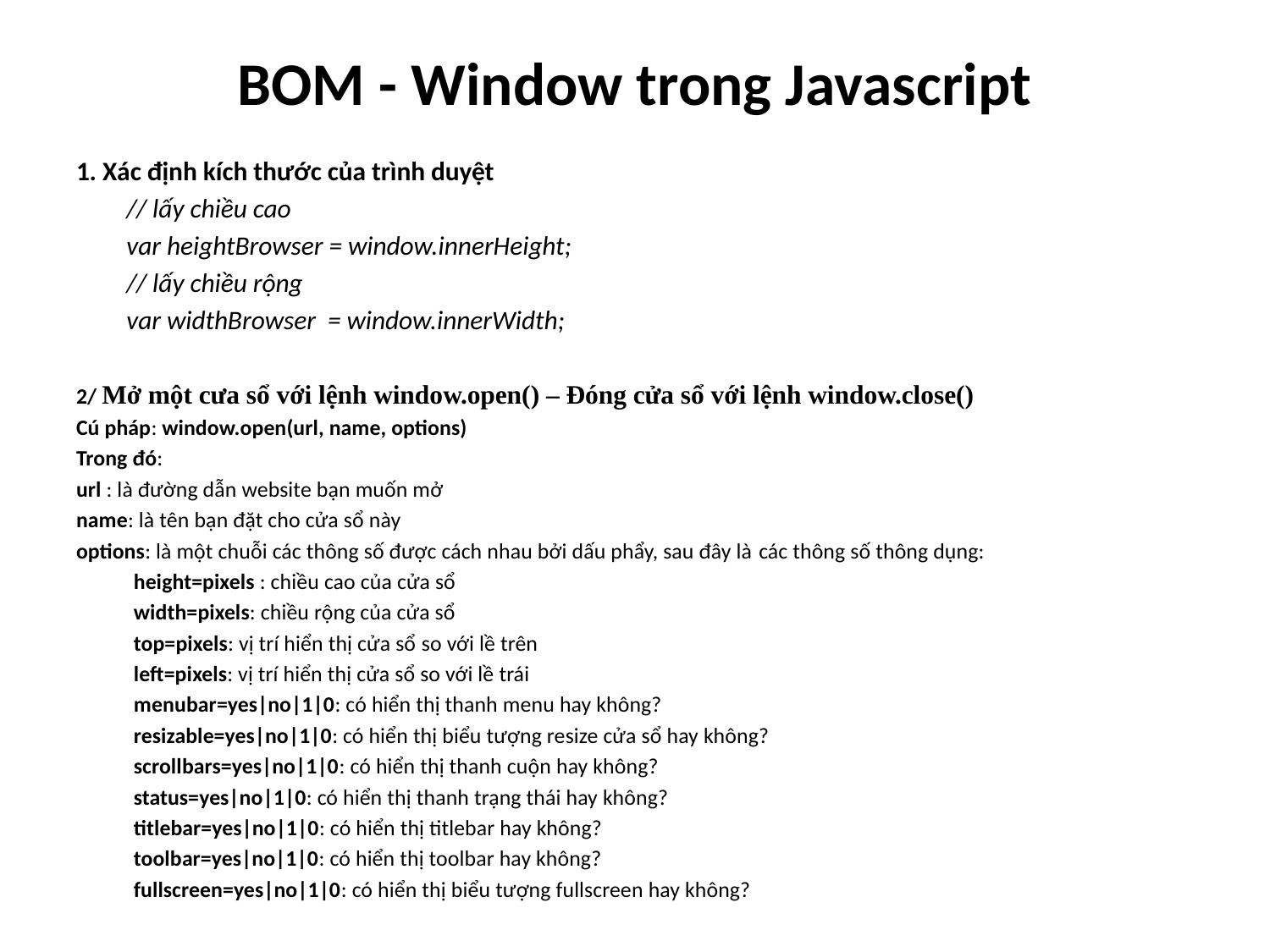

# BOM - Window trong Javascript
1. Xác định kích thước của trình duyệt
// lấy chiều cao
var heightBrowser = window.innerHeight;
// lấy chiều rộng
var widthBrowser  = window.innerWidth;

2/ Mở một cưa sổ với lệnh window.open() – Đóng cửa sổ với lệnh window.close()
Cú pháp: window.open(url, name, options)
Trong đó:
url : là đường dẫn website bạn muốn mở
name: là tên bạn đặt cho cửa sổ này
options: là một chuỗi các thông số được cách nhau bởi dấu phẩy, sau đây là các thông số thông dụng:
height=pixels : chiều cao của cửa sổ
width=pixels: chiều rộng của cửa sổ
top=pixels: vị trí hiển thị cửa sổ so với lề trên
left=pixels: vị trí hiển thị cửa sổ so với lề trái
menubar=yes|no|1|0: có hiển thị thanh menu hay không?
resizable=yes|no|1|0: có hiển thị biểu tượng resize cửa sổ hay không?
scrollbars=yes|no|1|0: có hiển thị thanh cuộn hay không?
status=yes|no|1|0: có hiển thị thanh trạng thái hay không?
titlebar=yes|no|1|0: có hiển thị titlebar hay không?
toolbar=yes|no|1|0: có hiển thị toolbar hay không?
fullscreen=yes|no|1|0: có hiển thị biểu tượng fullscreen hay không?